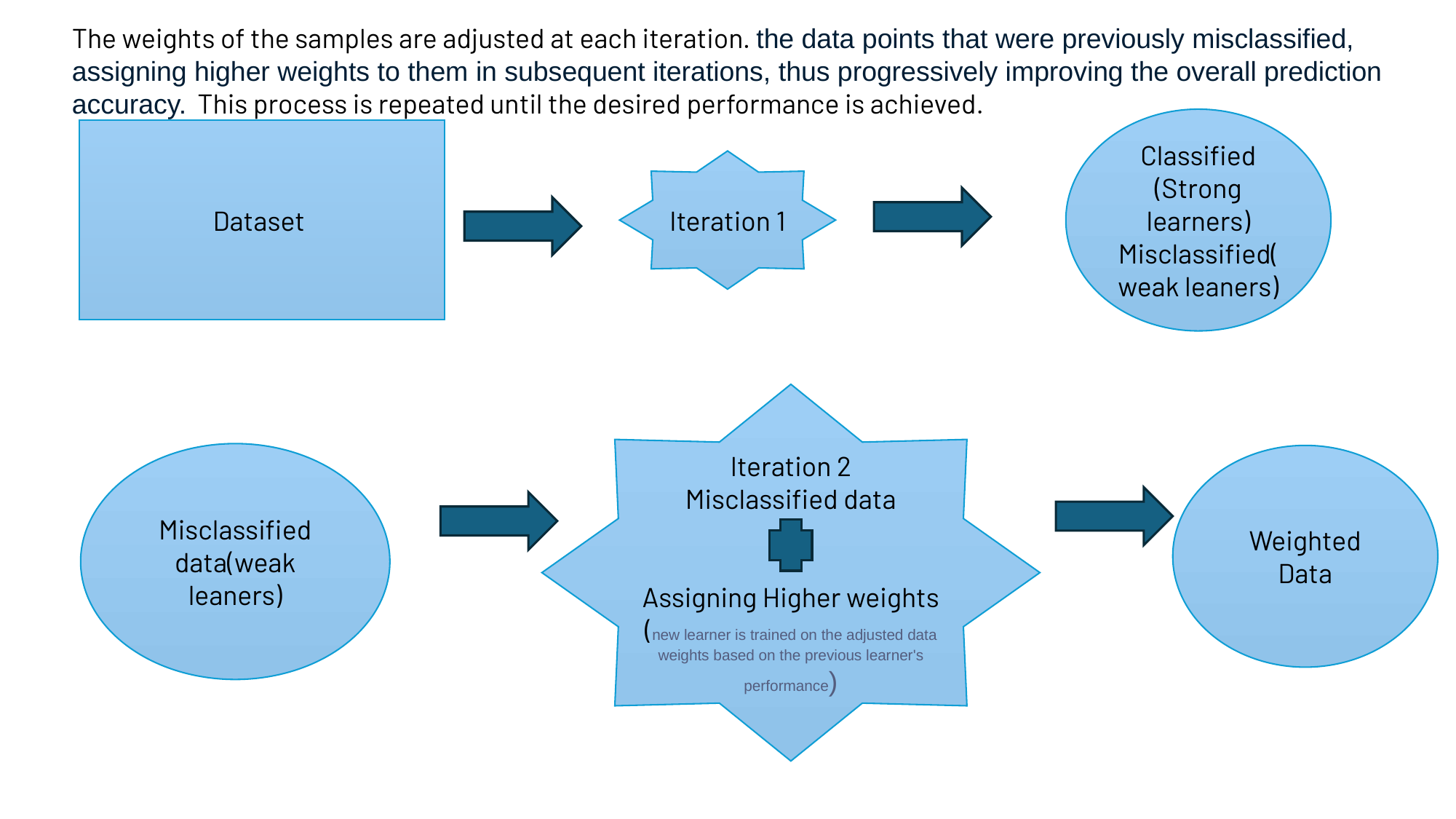

The weights of the samples are adjusted at each iteration. the data points that were previously misclassified, assigning higher weights to them in subsequent iterations, thus progressively improving the overall prediction accuracy.  This process is repeated until the desired performance is achieved.
Classified (Strong learners)
Misclassified(weak leaners)
Dataset
Iteration 1

Iteration 2
Misclassified data

Assigning Higher weights
(new learner is trained on the adjusted data weights based on the previous learner's performance)
Misclassified data(weak leaners)
Weighted Data